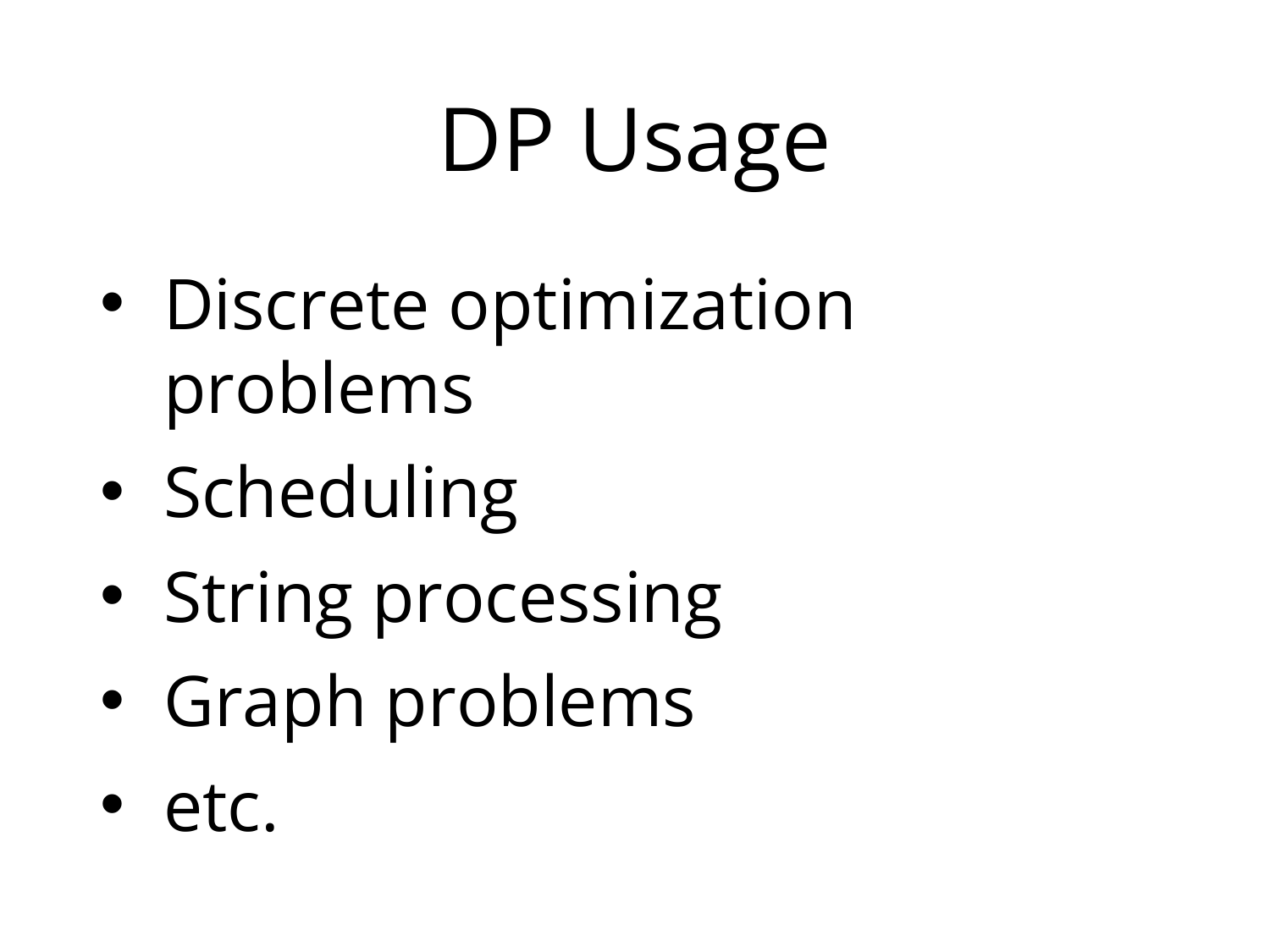

# DP Usage
Discrete optimization problems
Scheduling
String processing
Graph problems
etc.